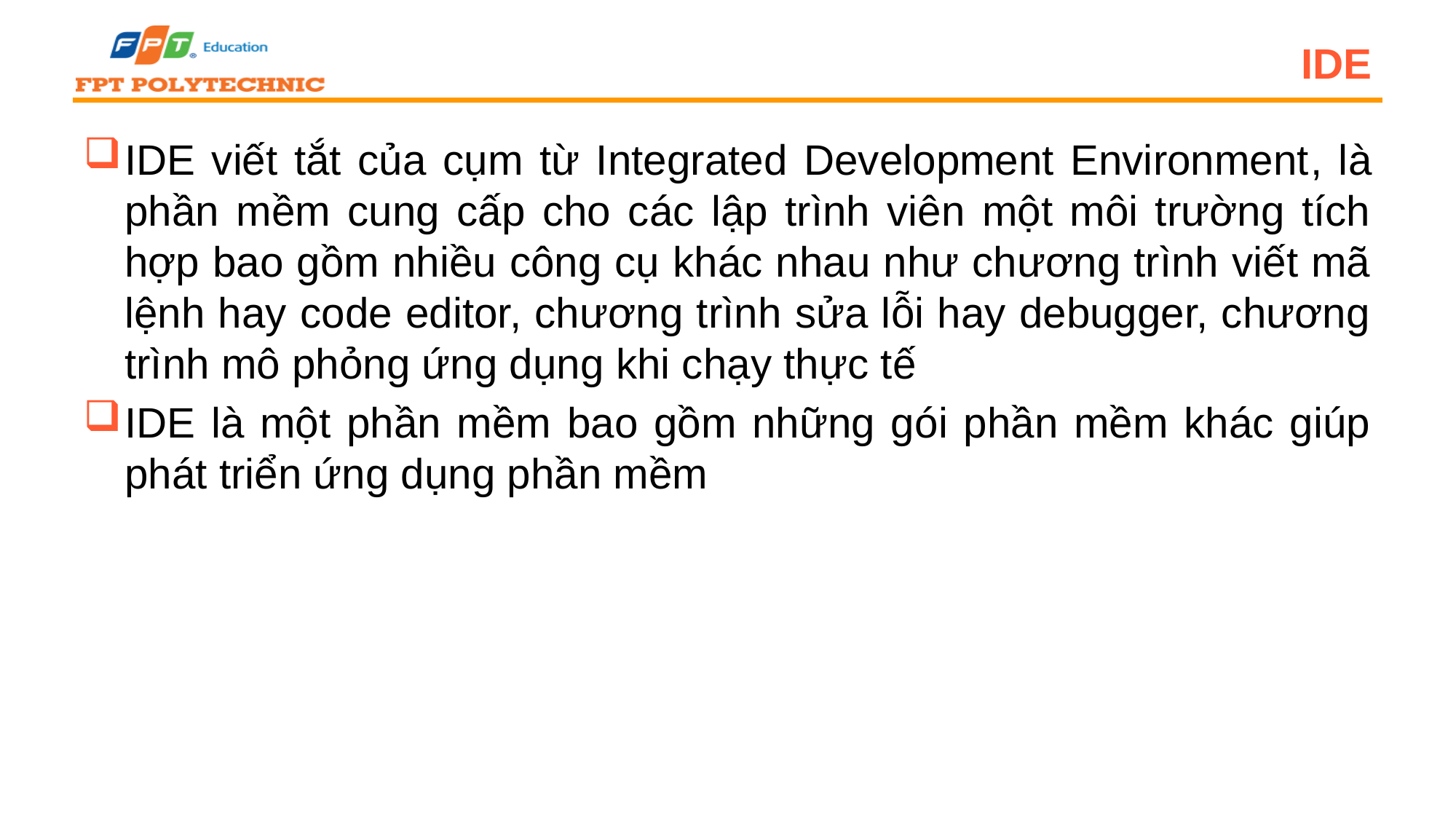

# IDE
IDE viết tắt của cụm từ Integrated Development Environment, là phần mềm cung cấp cho các lập trình viên một môi trường tích hợp bao gồm nhiều công cụ khác nhau như chương trình viết mã lệnh hay code editor, chương trình sửa lỗi hay debugger, chương trình mô phỏng ứng dụng khi chạy thực tế
IDE là một phần mềm bao gồm những gói phần mềm khác giúp phát triển ứng dụng phần mềm